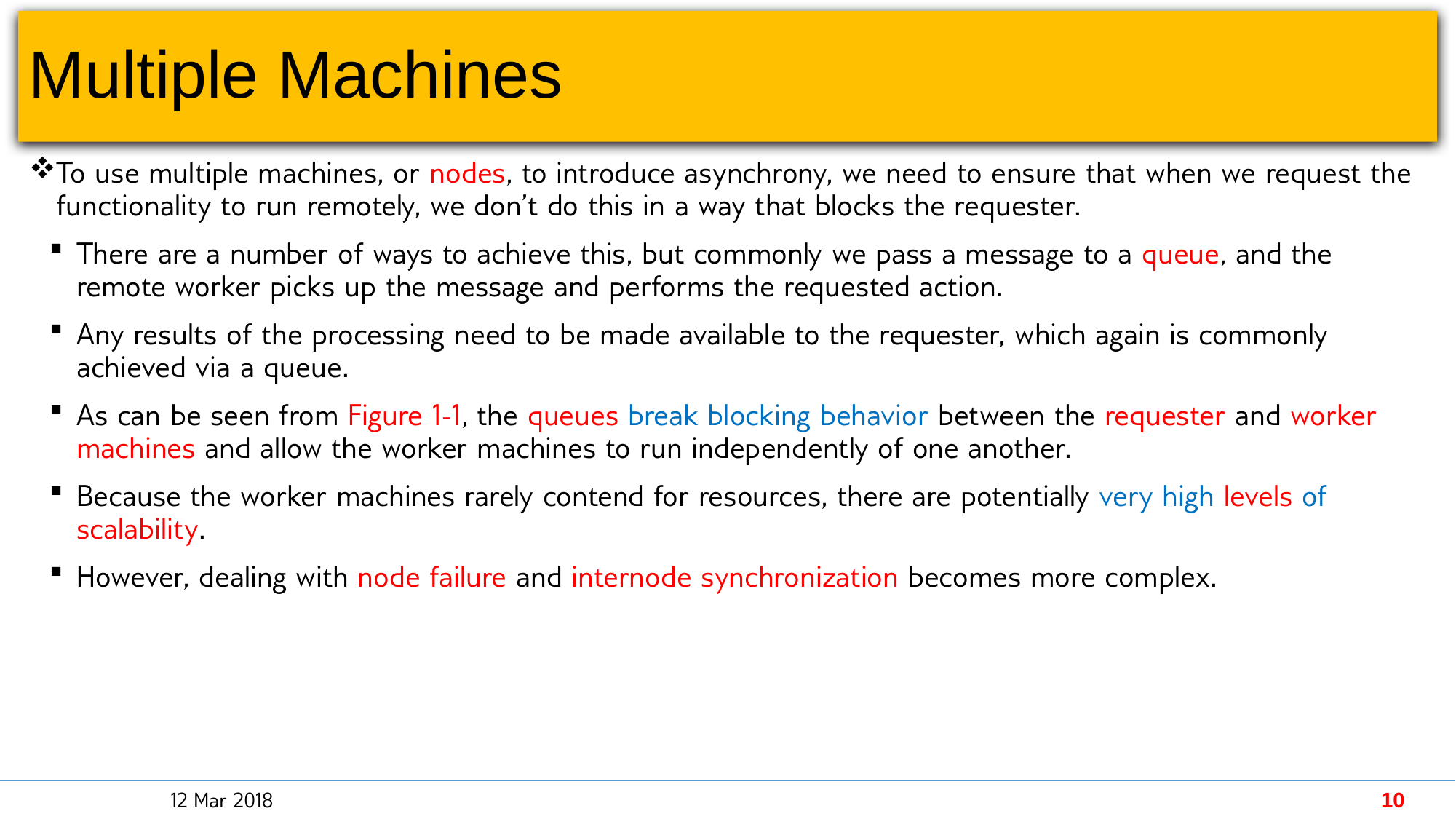

# Multiple Machines
To use multiple machines, or nodes, to introduce asynchrony, we need to ensure that when we request the functionality to run remotely, we don’t do this in a way that blocks the requester.
There are a number of ways to achieve this, but commonly we pass a message to a queue, and the remote worker picks up the message and performs the requested action.
Any results of the processing need to be made available to the requester, which again is commonly achieved via a queue.
As can be seen from Figure 1-1, the queues break blocking behavior between the requester and worker machines and allow the worker machines to run independently of one another.
Because the worker machines rarely contend for resources, there are potentially very high levels of scalability.
However, dealing with node failure and internode synchronization becomes more complex.
12 Mar 2018
10